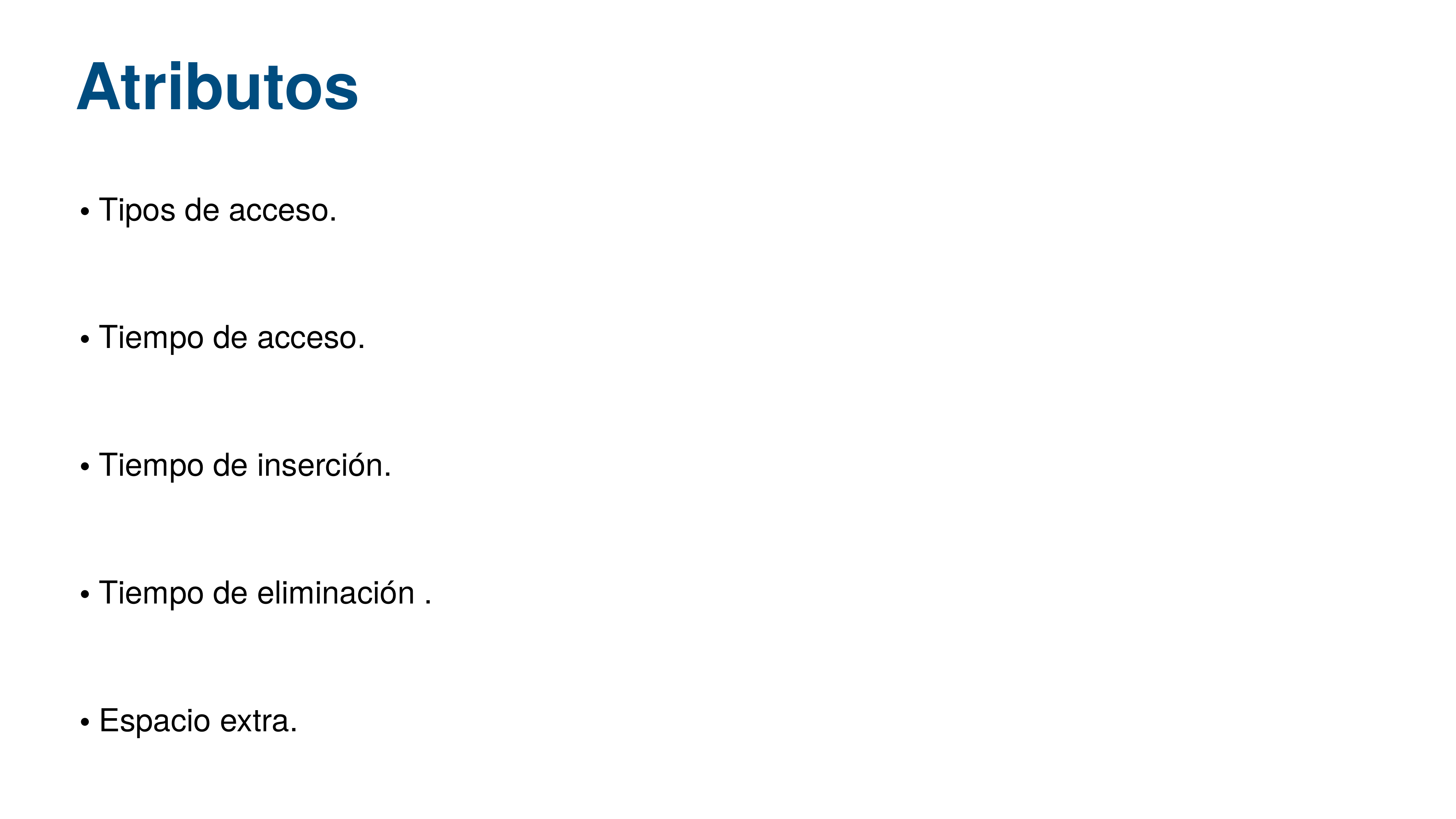

# Atributos
Tipos de acceso.

Tiempo de acceso.

Tiempo de inserción.

Tiempo de eliminación .

Espacio extra.